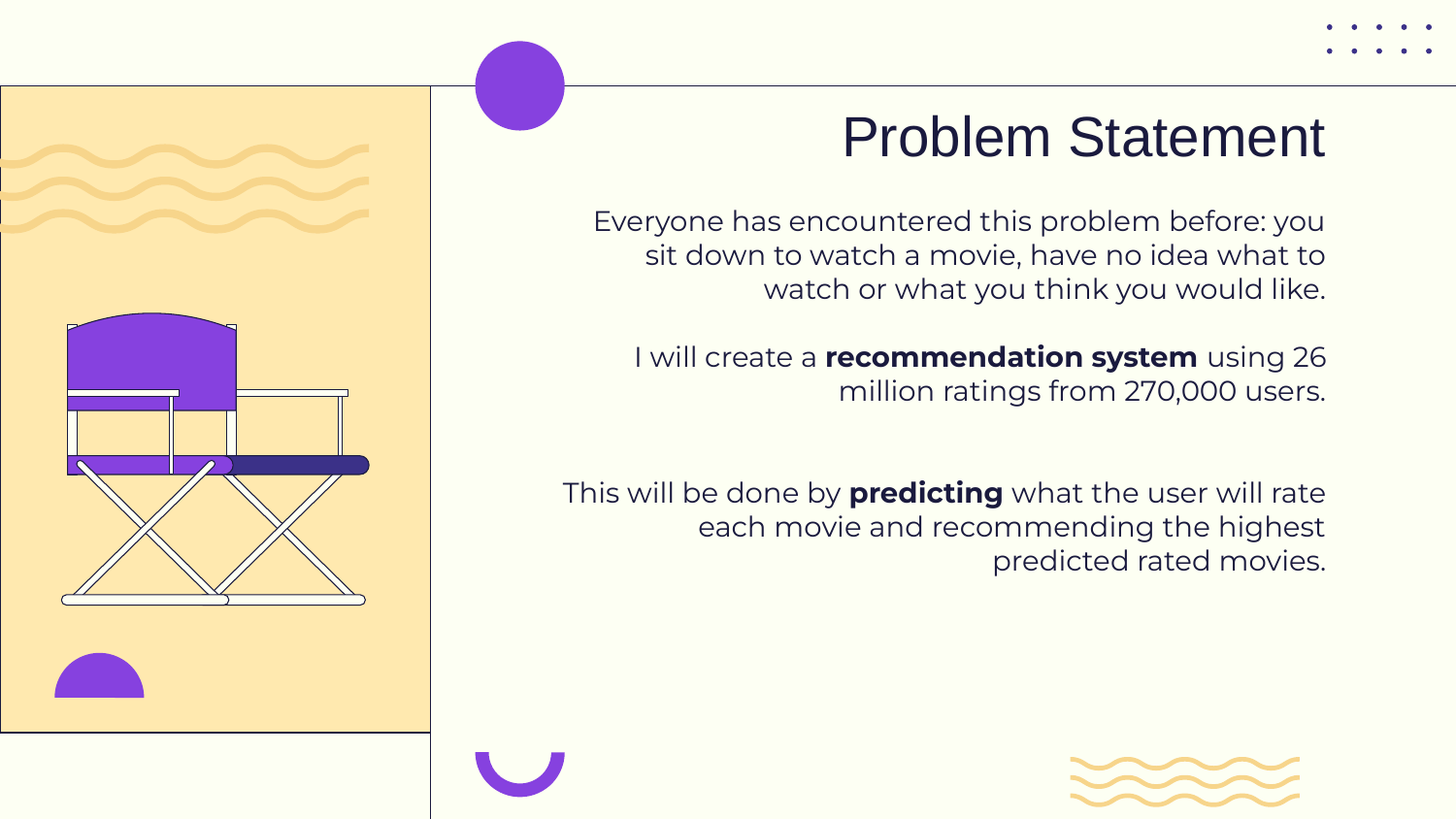

# Problem Statement

Everyone has encountered this problem before: you sit down to watch a movie, have no idea what to watch or what you think you would like.

I will create a recommendation system using 26 million ratings from 270,000 users.

This will be done by predicting what the user will rate each movie and recommending the highest predicted rated movies.